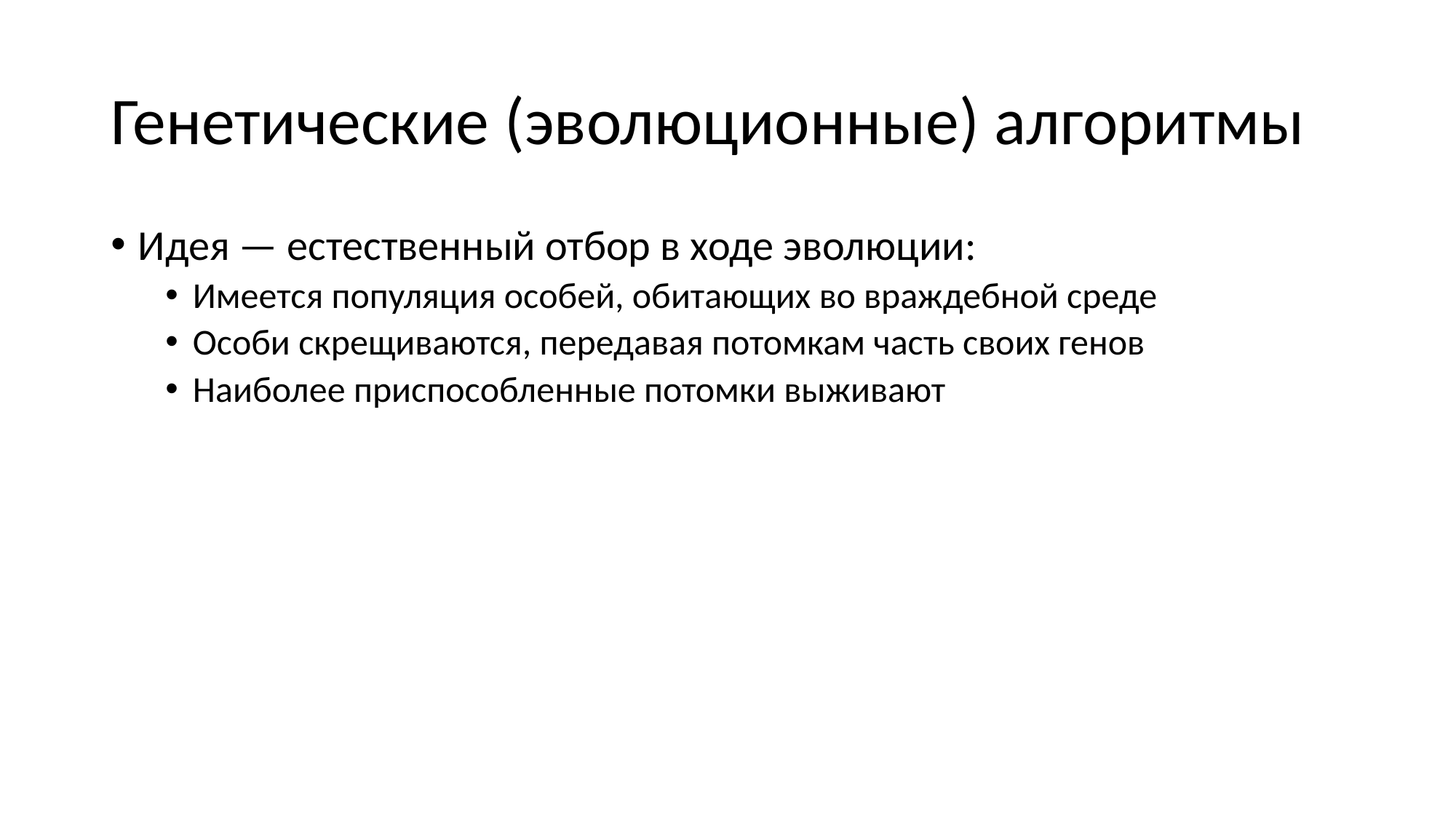

# Генетические (эволюционные) алгоритмы
Идея — естественный отбор в ходе эволюции:
Имеется популяция особей, обитающих во враждебной среде
Особи скрещиваются, передавая потомкам часть своих генов
Наиболее приспособленные потомки выживают